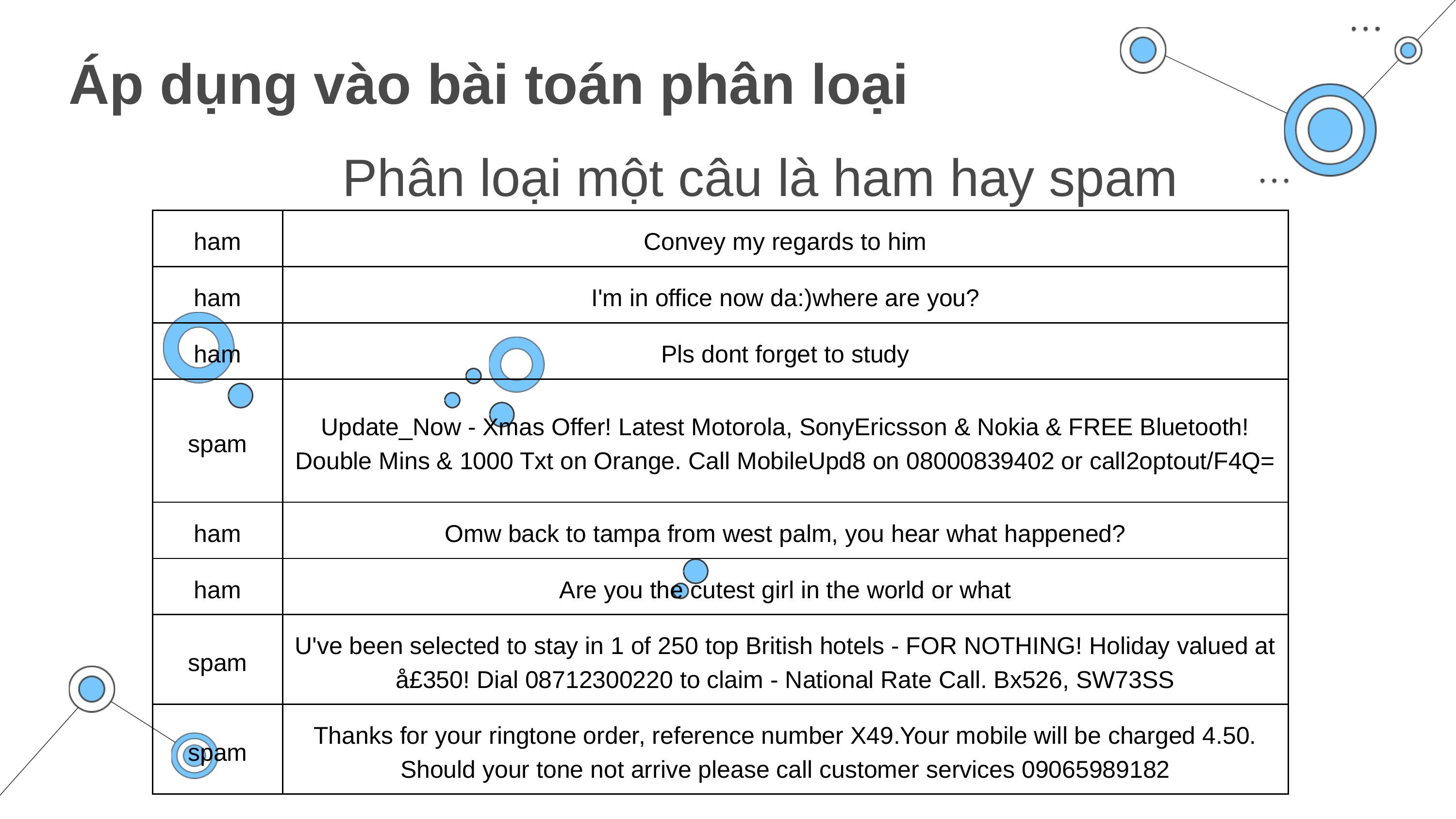

Áp dụng vào bài toán phân loại

Phân loại một câu là ham hay spam

| ham | Convey my regards to him |
| --- | --- |
| ham | I'm in office now da:)where are you? |
| ham | Pls dont forget to study |
| spam | Update\_Now - Xmas Offer! Latest Motorola, SonyEricsson & Nokia & FREE Bluetooth! Double Mins & 1000 Txt on Orange. Call MobileUpd8 on 08000839402 or call2optout/F4Q= |
| ham | Omw back to tampa from west palm, you hear what happened? |
| ham | Are you the cutest girl in the world or what |
| spam | U've been selected to stay in 1 of 250 top British hotels - FOR NOTHING! Holiday valued at å£350! Dial 08712300220 to claim - National Rate Call. Bx526, SW73SS |
| spam | Thanks for your ringtone order, reference number X49.Your mobile will be charged 4.50. Should your tone not arrive please call customer services 09065989182 |